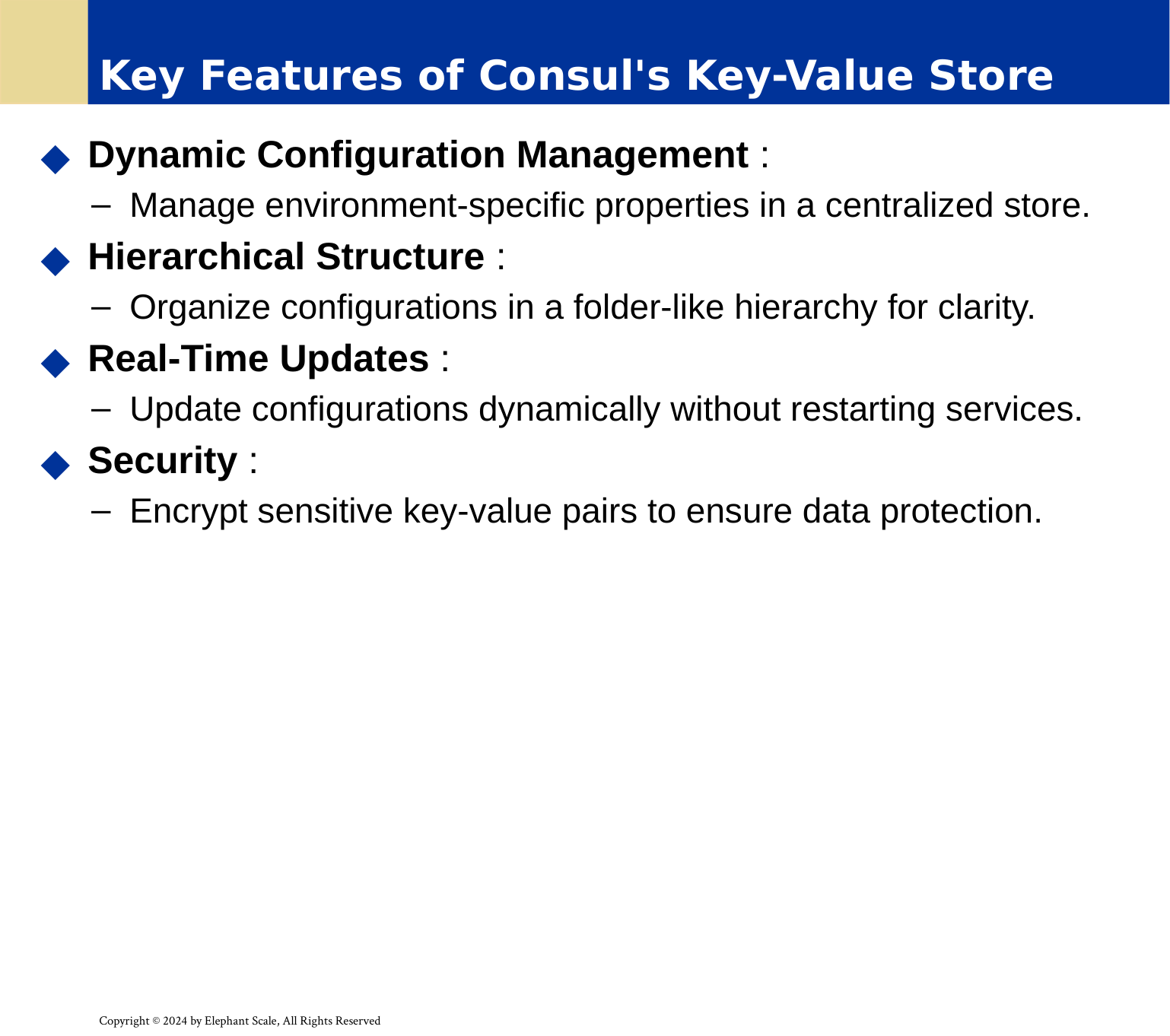

# Key Features of Consul's Key-Value Store
 Dynamic Configuration Management :
 Manage environment-specific properties in a centralized store.
 Hierarchical Structure :
 Organize configurations in a folder-like hierarchy for clarity.
 Real-Time Updates :
 Update configurations dynamically without restarting services.
 Security :
 Encrypt sensitive key-value pairs to ensure data protection.
Copyright © 2024 by Elephant Scale, All Rights Reserved